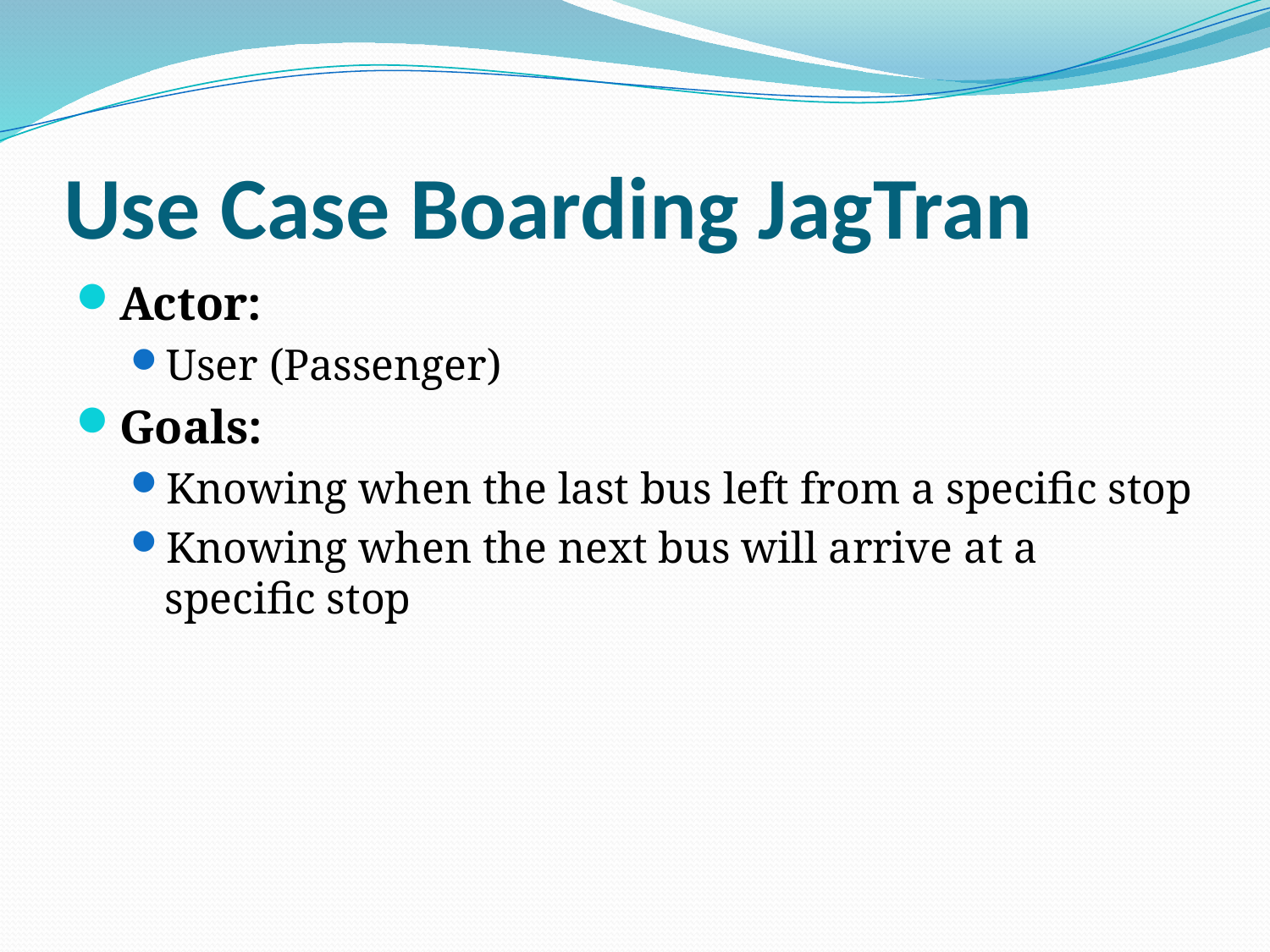

# Use Case Boarding JagTran
Actor:
User (Passenger)
Goals:
Knowing when the last bus left from a specific stop
Knowing when the next bus will arrive at a specific stop